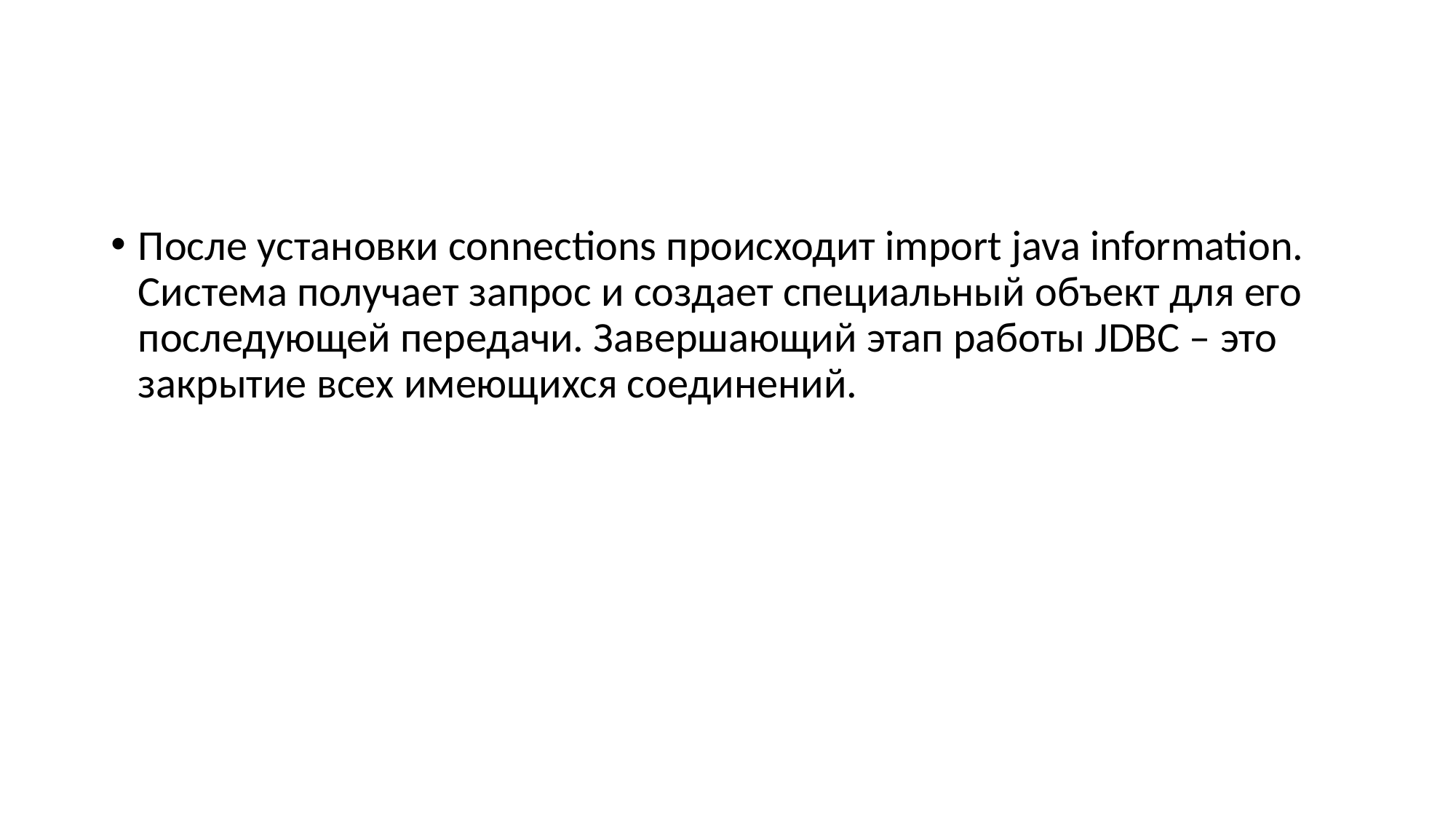

#
После установки connections происходит import java information. Система получает запрос и создает специальный объект для его последующей передачи. Завершающий этап работы JDBC – это закрытие всех имеющихся соединений.